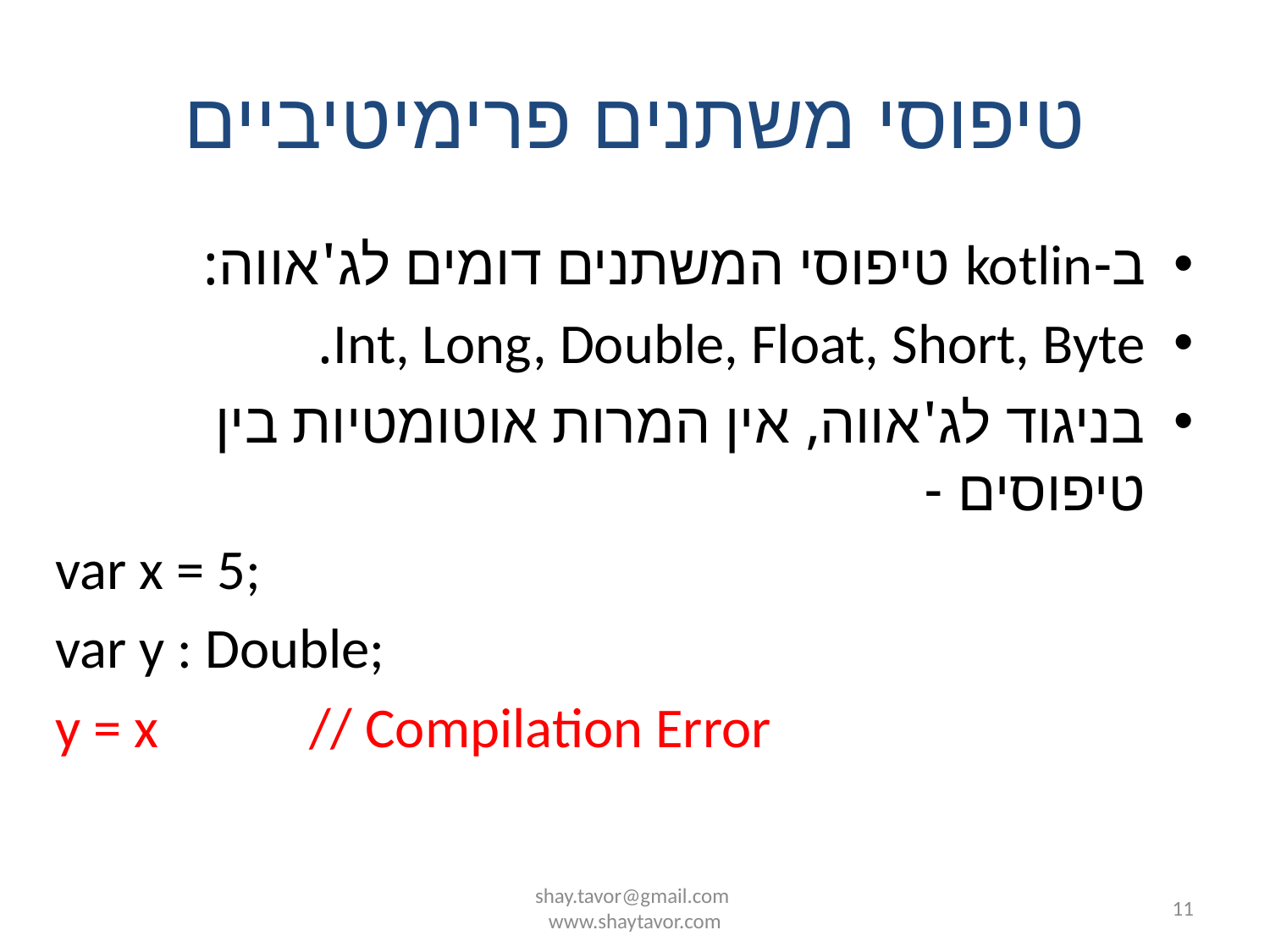

# טיפוסי משתנים פרימיטיביים
ב-kotlin טיפוסי המשתנים דומים לג'אווה:
Int, Long, Double, Float, Short, Byte.
בניגוד לג'אווה, אין המרות אוטומטיות בין טיפוסים -
var x = 5;
var y : Double;
y = x		// Compilation Error
shay.tavor@gmail.com
www.shaytavor.com
11